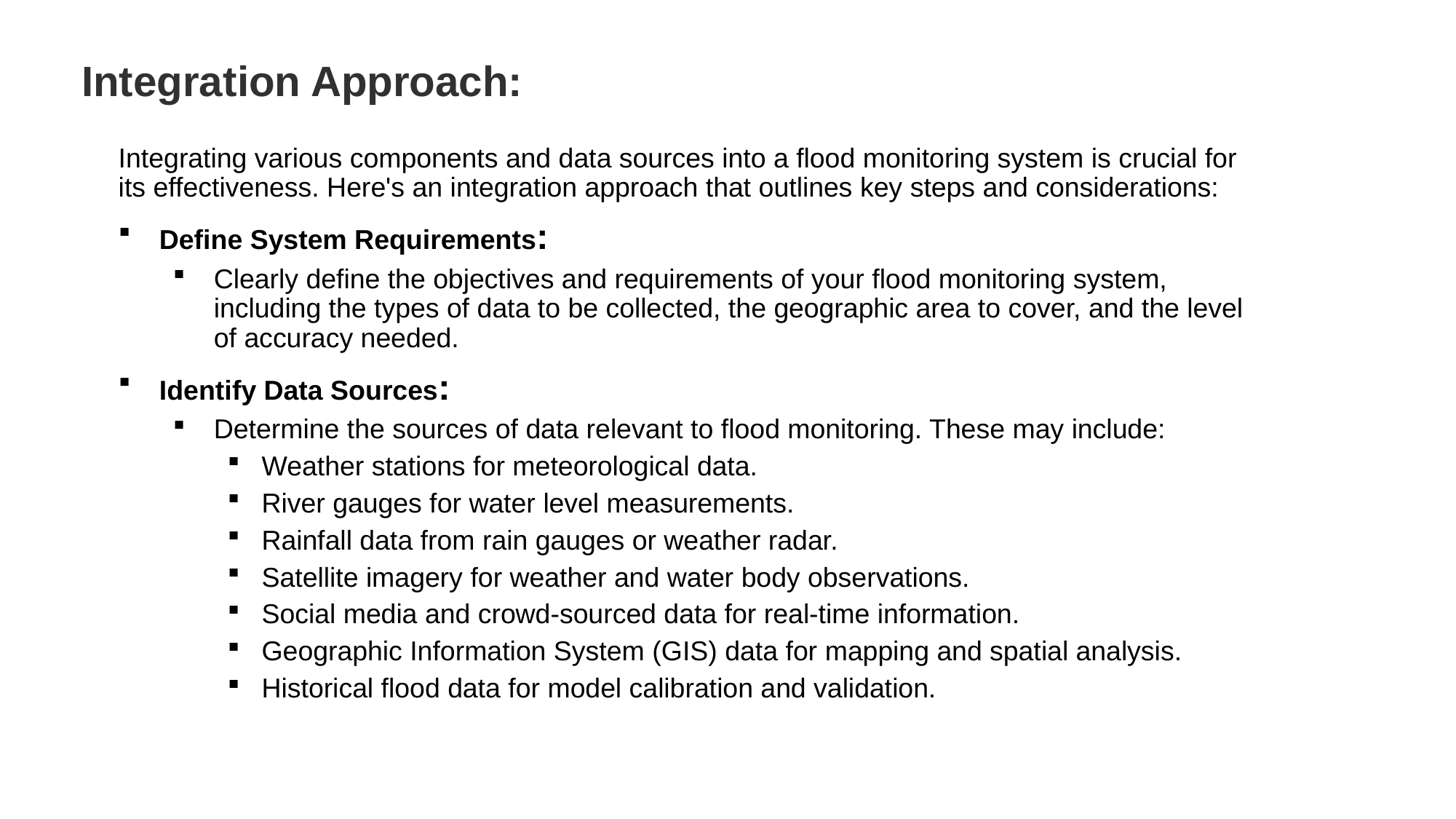

# Integration Approach:
Integrating various components and data sources into a flood monitoring system is crucial for its effectiveness. Here's an integration approach that outlines key steps and considerations:
Define System Requirements:
Clearly define the objectives and requirements of your flood monitoring system, including the types of data to be collected, the geographic area to cover, and the level of accuracy needed.
Identify Data Sources:
Determine the sources of data relevant to flood monitoring. These may include:
Weather stations for meteorological data.
River gauges for water level measurements.
Rainfall data from rain gauges or weather radar.
Satellite imagery for weather and water body observations.
Social media and crowd-sourced data for real-time information.
Geographic Information System (GIS) data for mapping and spatial analysis.
Historical flood data for model calibration and validation.